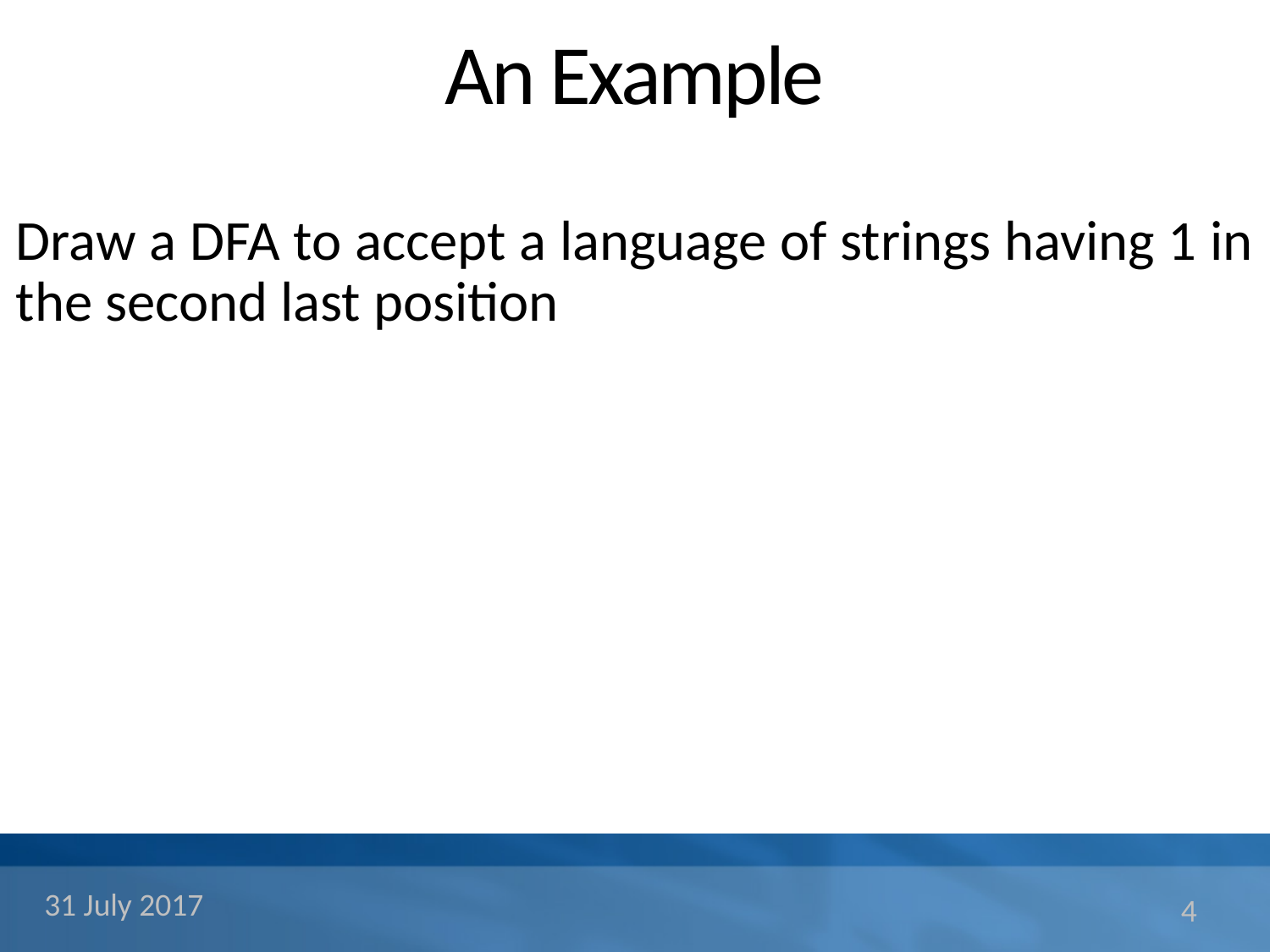

# An Example
Draw a DFA to accept a language of strings having 1 in the second last position